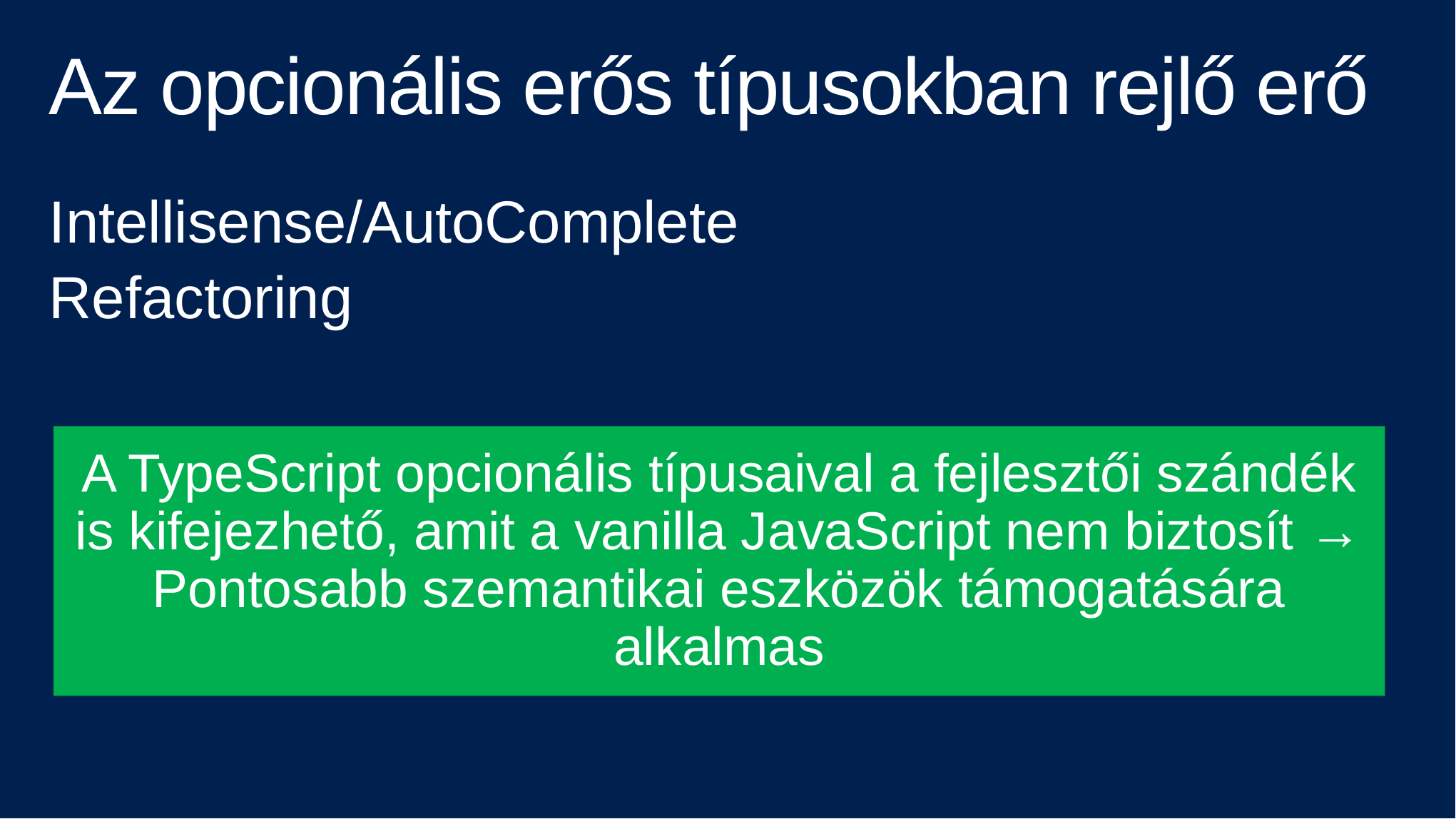

# Az opcionális erős típusokban rejlő erő
Intellisense/AutoComplete
Refactoring
A TypeScript opcionális típusaival a fejlesztői szándék is kifejezhető, amit a vanilla JavaScript nem biztosít →
Pontosabb szemantikai eszközök támogatására alkalmas